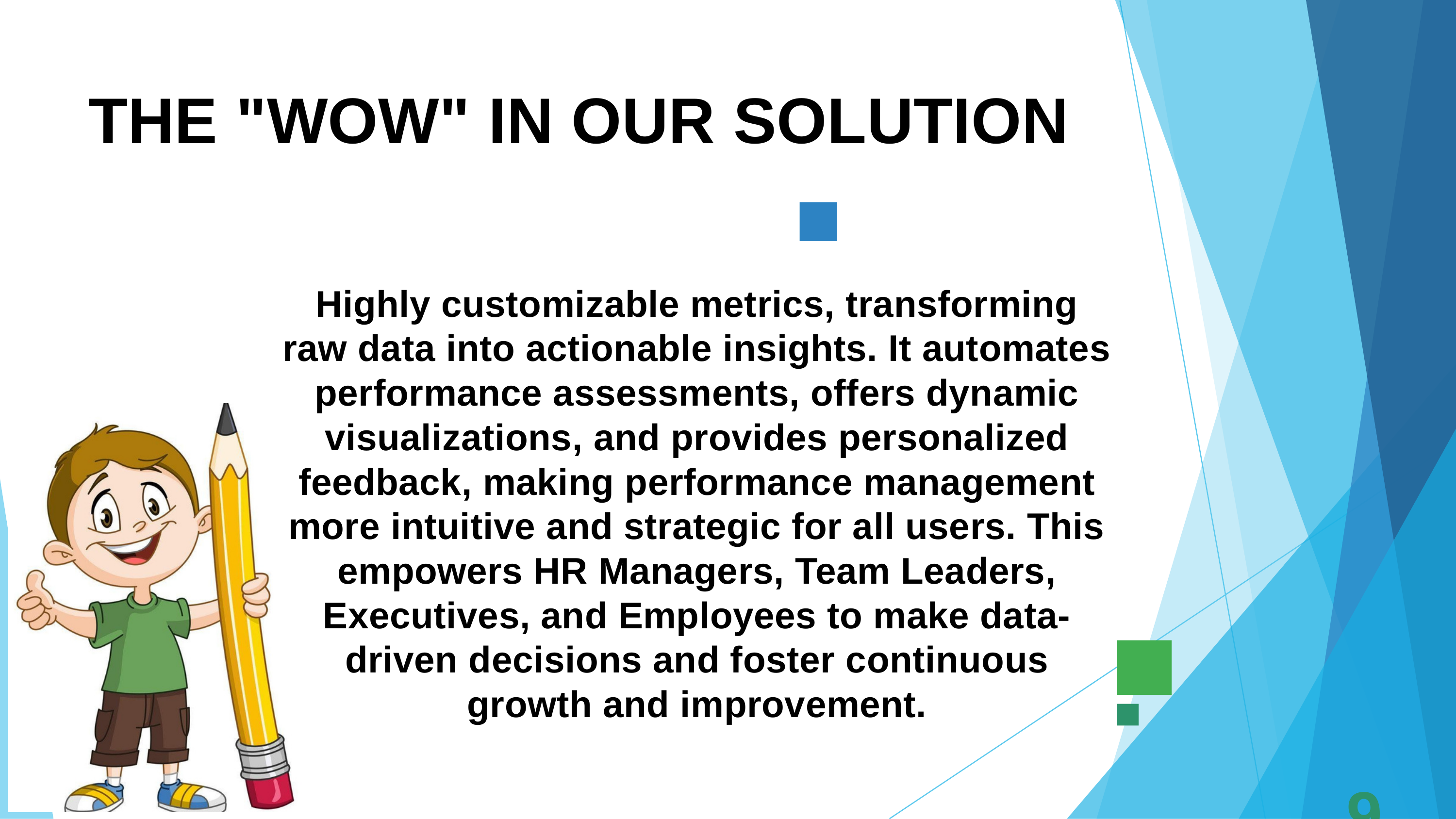

THE "WOW" IN OUR SOLUTION

Highly customizable metrics, transforming raw data into actionable insights. It automates performance assessments, offers dynamic visualizations, and provides personalized feedback, making performance management more intuitive and strategic for all users. This empowers HR Managers, Team Leaders, Executives, and Employees to make data-driven decisions and foster continuous growth and improvement.

9
3/21/2024  Annual Review